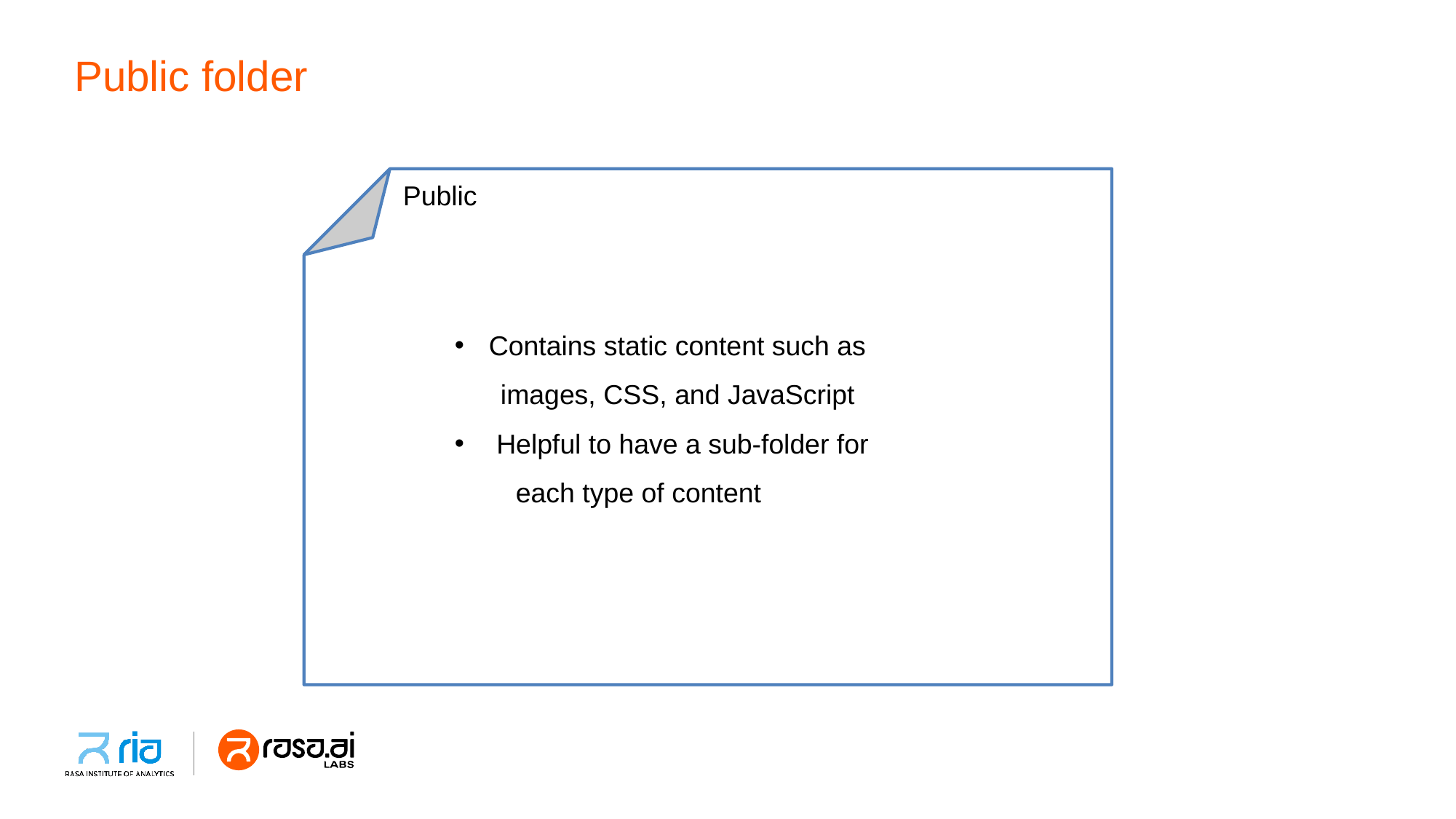

# Public folder

Public
Contains static content such as
      images, CSS, and JavaScript
 Helpful to have a sub-folder for
        each type of content